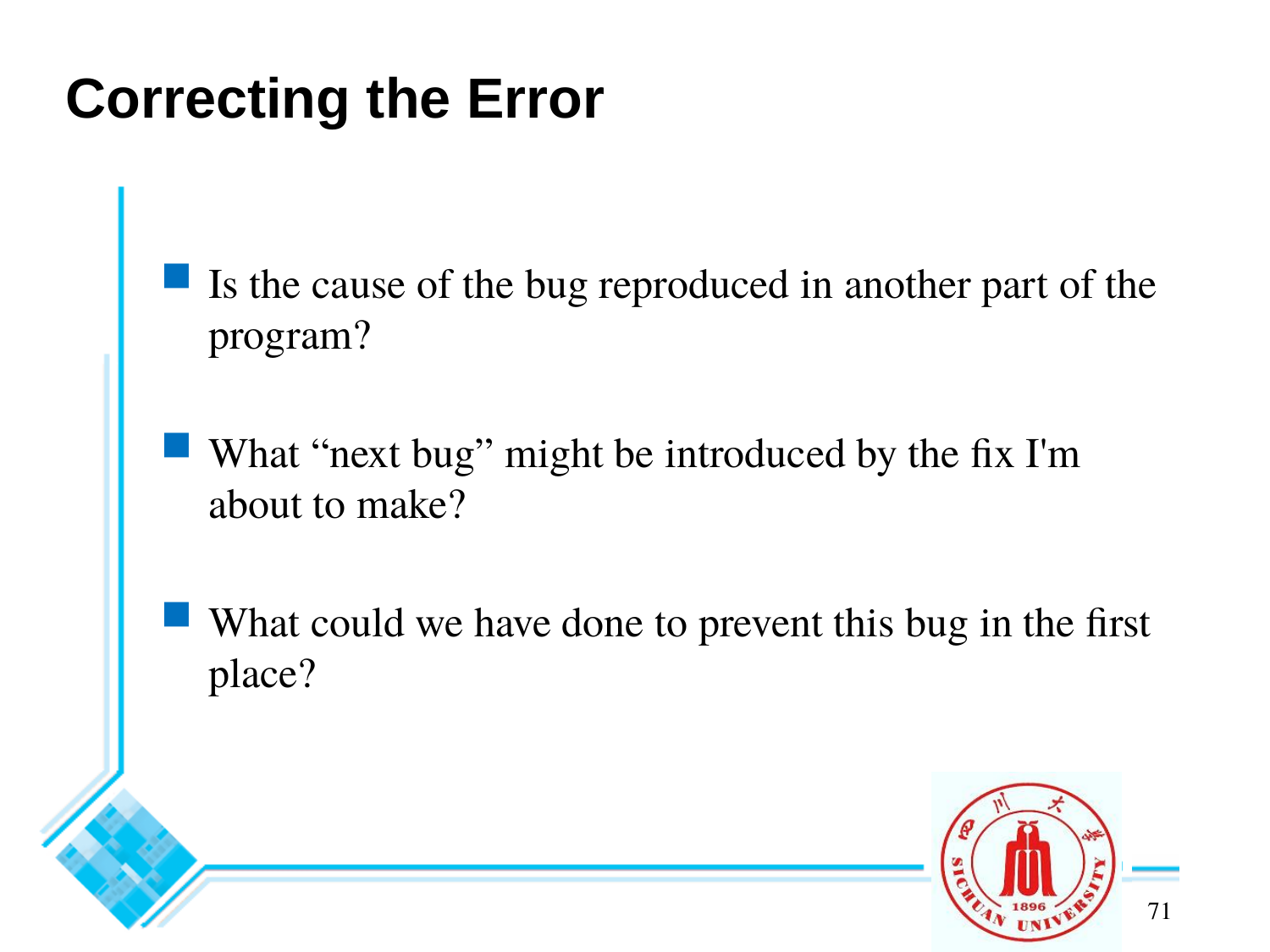

# Correcting the Error

Is the cause of the bug reproduced in another part of the program?

What “next bug” might be introduced by the fix I'm about to make?

What could we have done to prevent this bug in the first place?
71